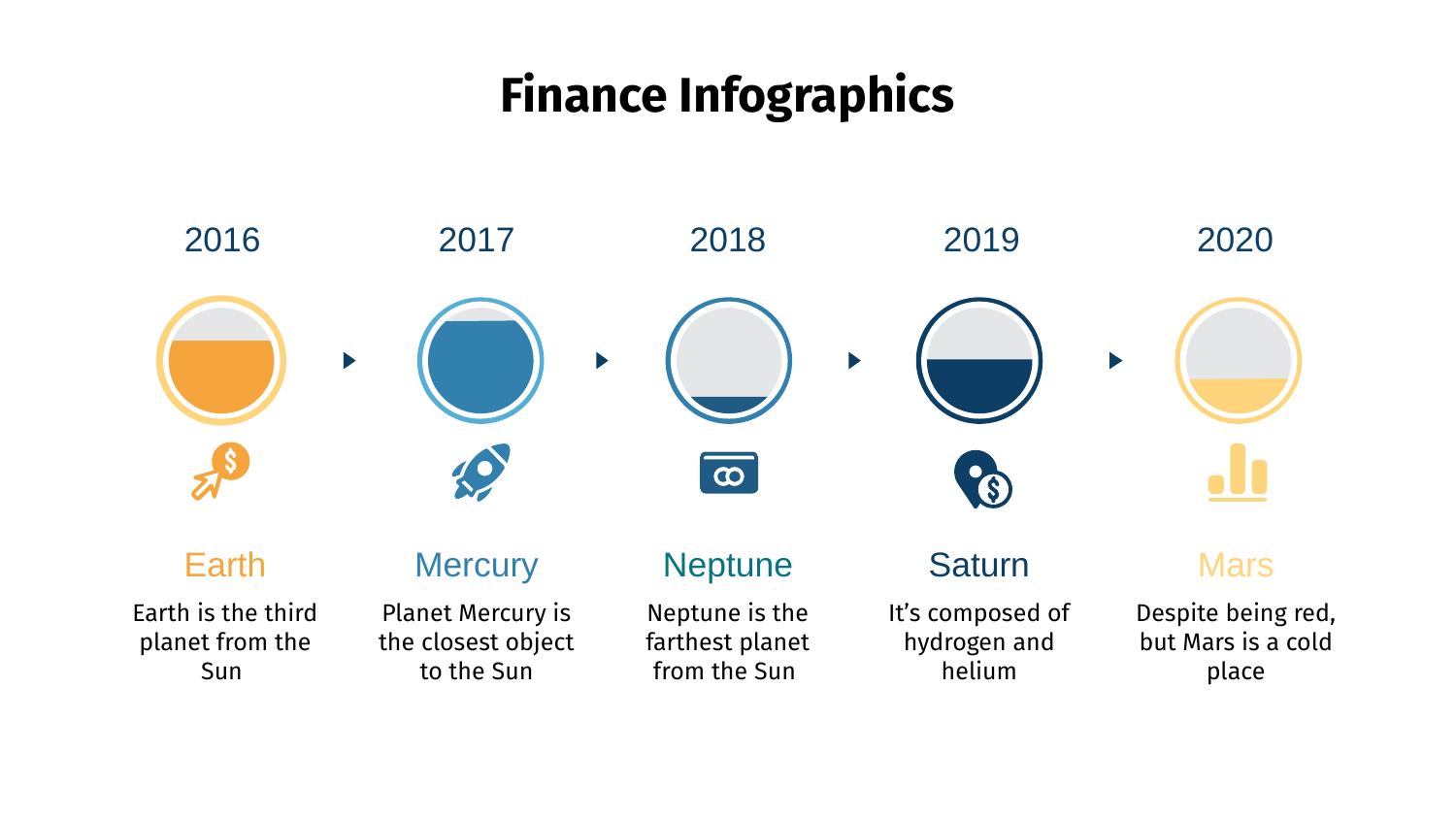

# Finance Infographics

2016

2017

2018

2019

2020

Earth
Mercury
Neptune
Saturn
Mars
Earth is the third planet from the Sun
Planet Mercury is the closest object to the Sun
Neptune is the farthest planet from the Sun
It’s composed of hydrogen and helium
Despite being red,
but Mars is a cold place